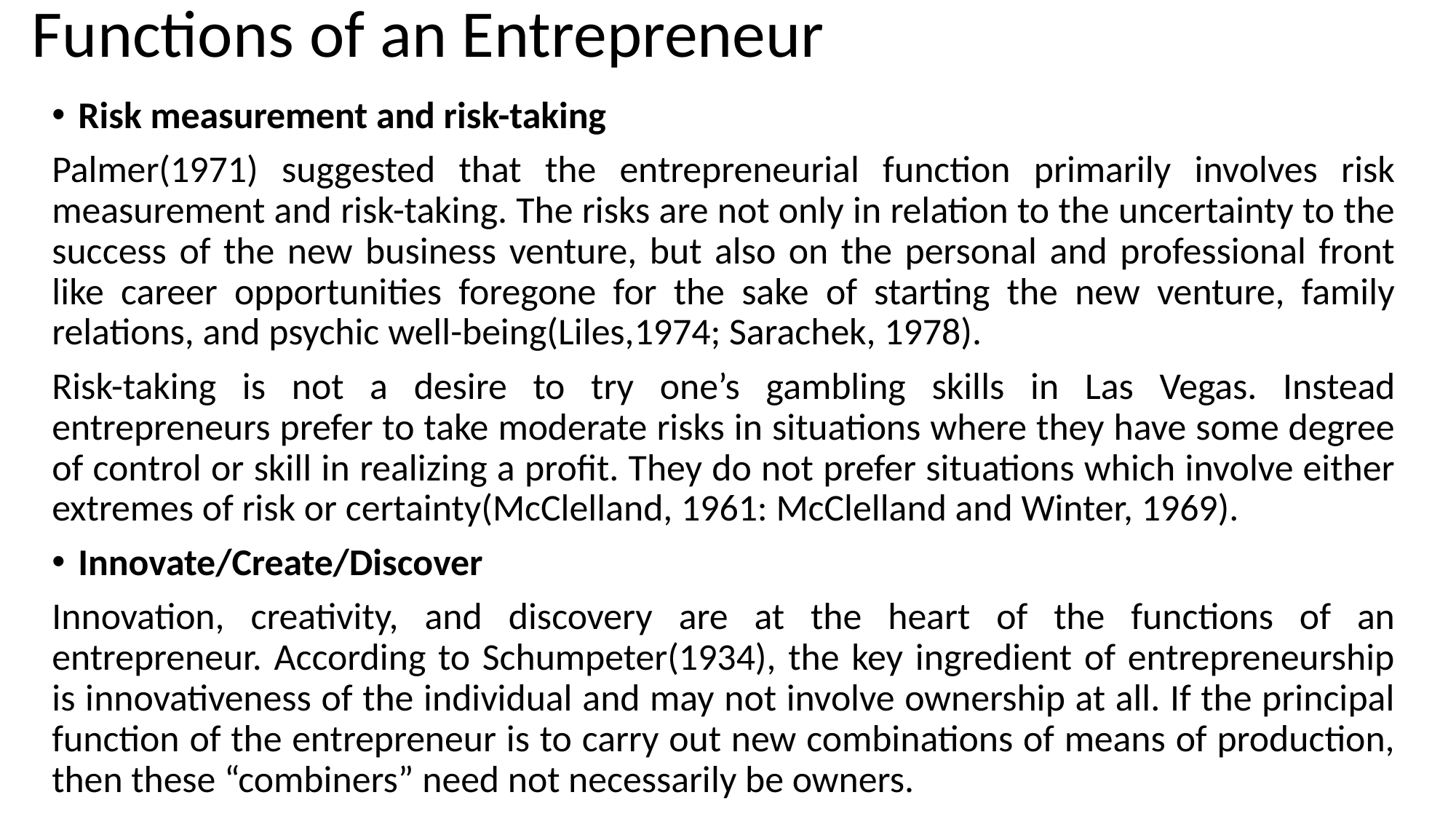

# Functions of an Entrepreneur
Risk measurement and risk-taking
Palmer(1971) suggested that the entrepreneurial function primarily involves risk measurement and risk-taking. The risks are not only in relation to the uncertainty to the success of the new business venture, but also on the personal and professional front like career opportunities foregone for the sake of starting the new venture, family relations, and psychic well-being(Liles,1974; Sarachek, 1978).
Risk-taking is not a desire to try one’s gambling skills in Las Vegas. Instead entrepreneurs prefer to take moderate risks in situations where they have some degree of control or skill in realizing a profit. They do not prefer situations which involve either extremes of risk or certainty(McClelland, 1961: McClelland and Winter, 1969).
Innovate/Create/Discover
Innovation, creativity, and discovery are at the heart of the functions of an entrepreneur. According to Schumpeter(1934), the key ingredient of entrepreneurship is innovativeness of the individual and may not involve ownership at all. If the principal function of the entrepreneur is to carry out new combinations of means of production, then these “combiners” need not necessarily be owners.